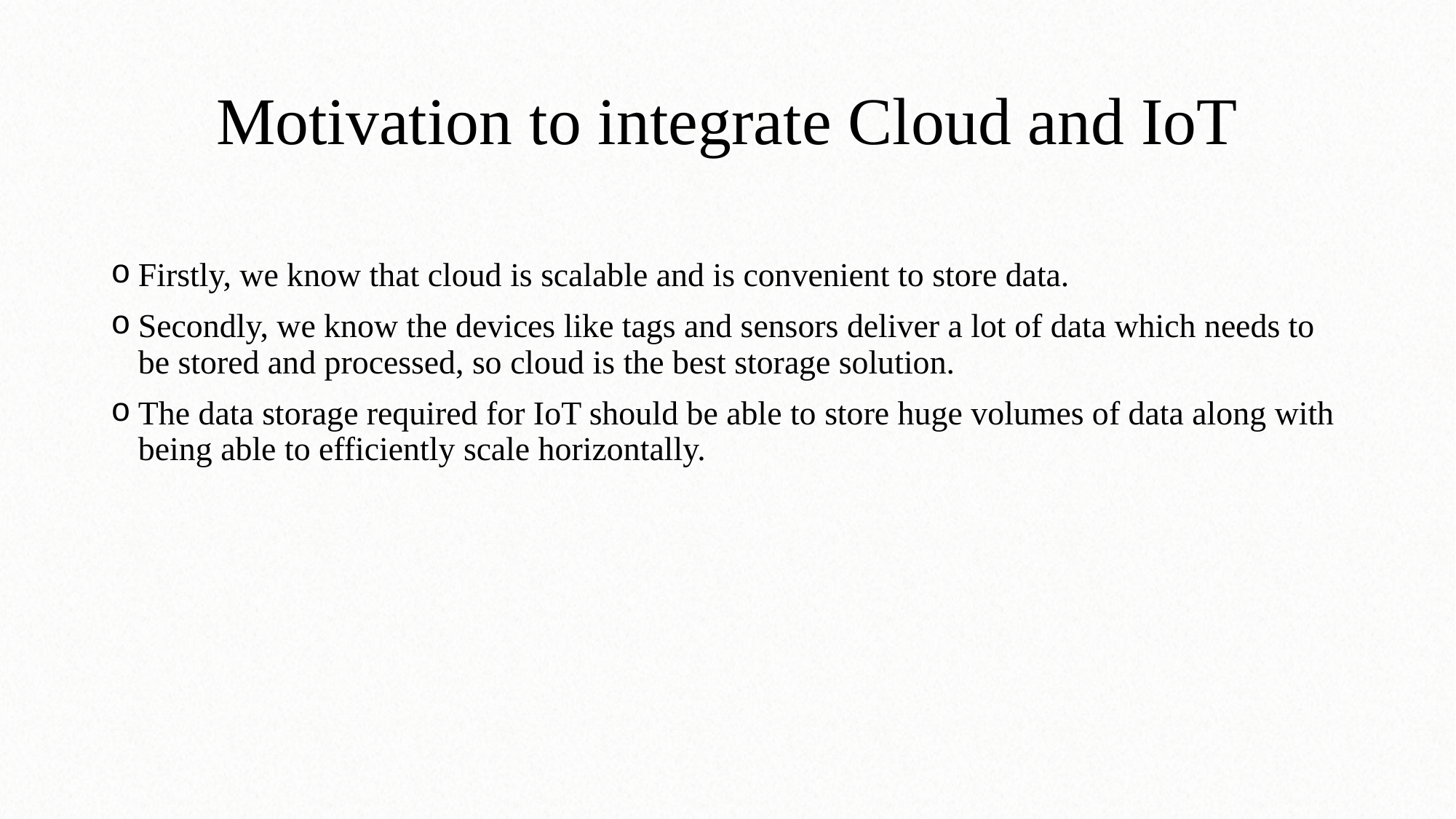

# Motivation to integrate Cloud and IoT
Firstly, we know that cloud is scalable and is convenient to store data.
Secondly, we know the devices like tags and sensors deliver a lot of data which needs to be stored and processed, so cloud is the best storage solution.
The data storage required for IoT should be able to store huge volumes of data along with being able to efficiently scale horizontally.